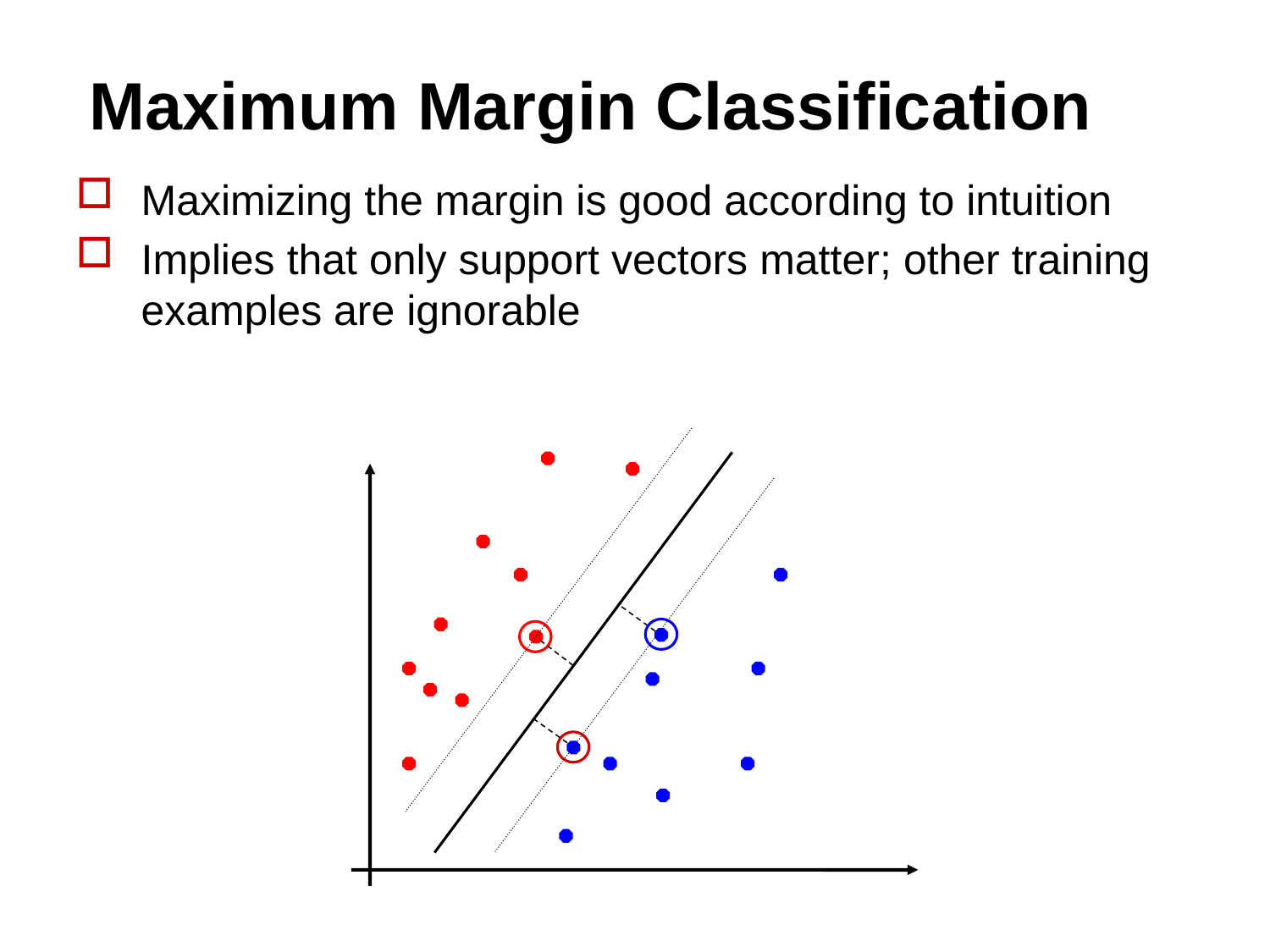

# Maximum Margin Classification
Maximizing the margin is good according to intuition
Implies that only support vectors matter; other training examples are ignorable